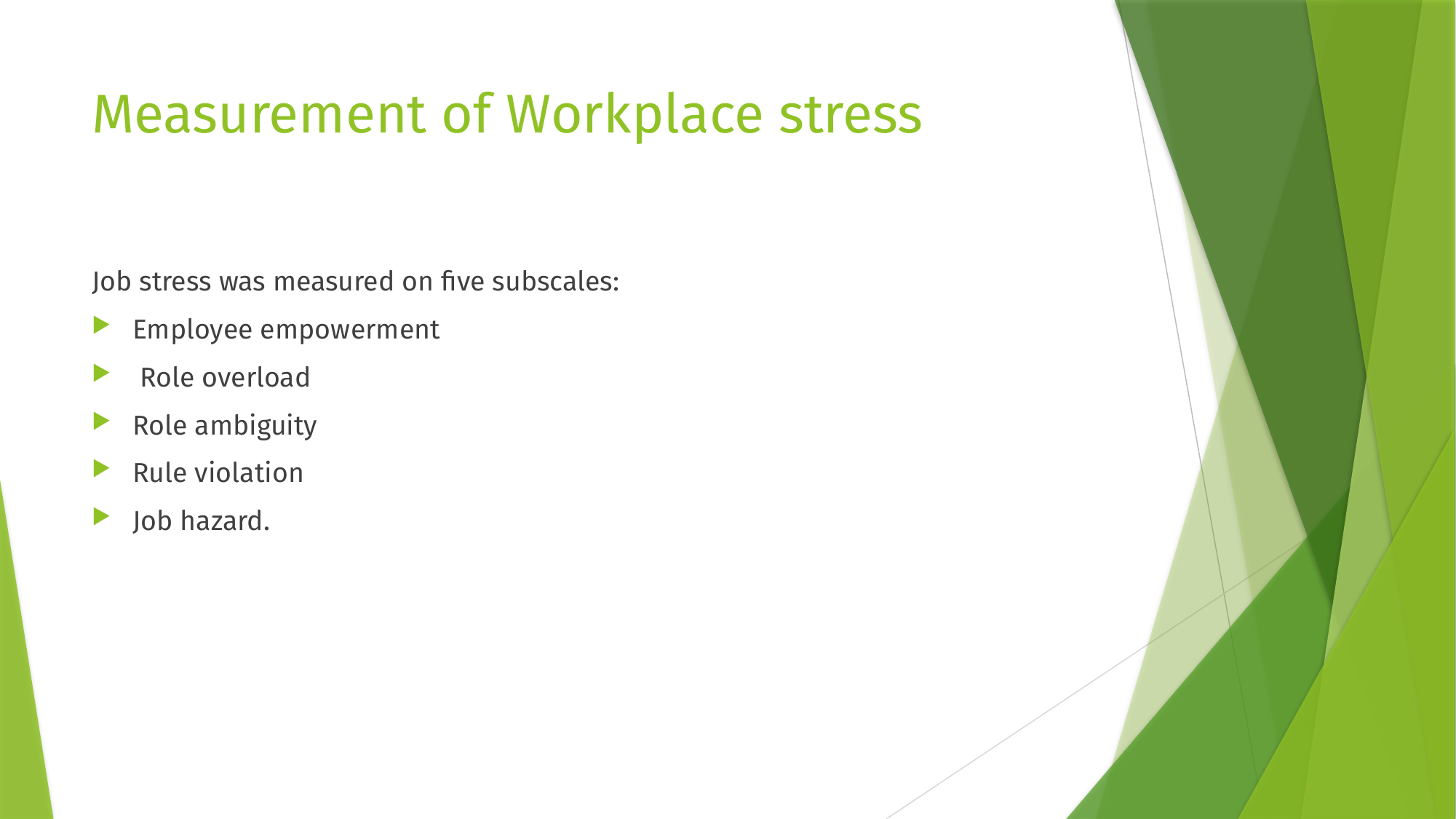

# Measurement of Workplace stress
Job stress was measured on five subscales:
Employee empowerment
 Role overload
Role ambiguity
Rule violation
Job hazard.